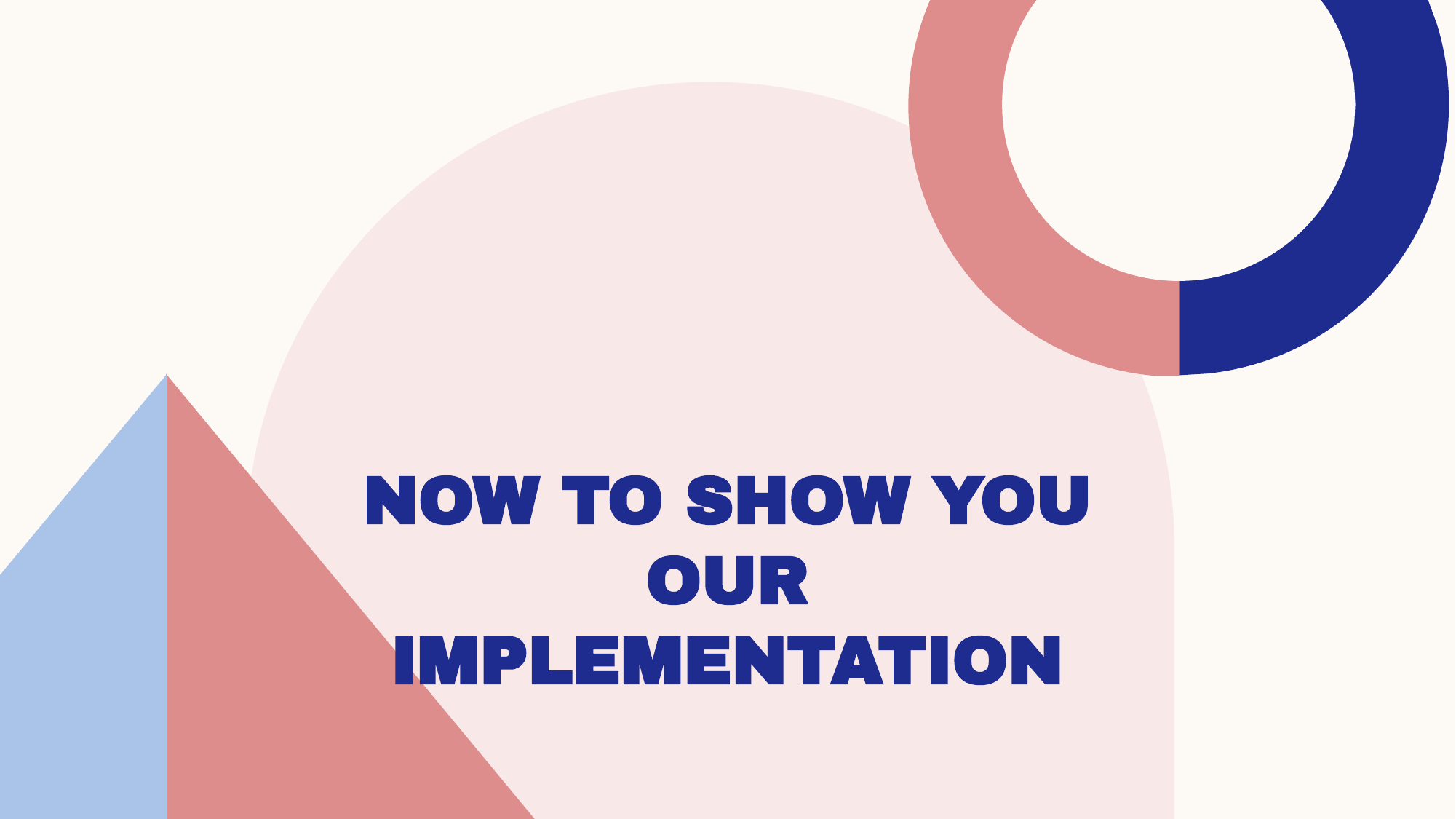

10
# Now to show you our Implementation